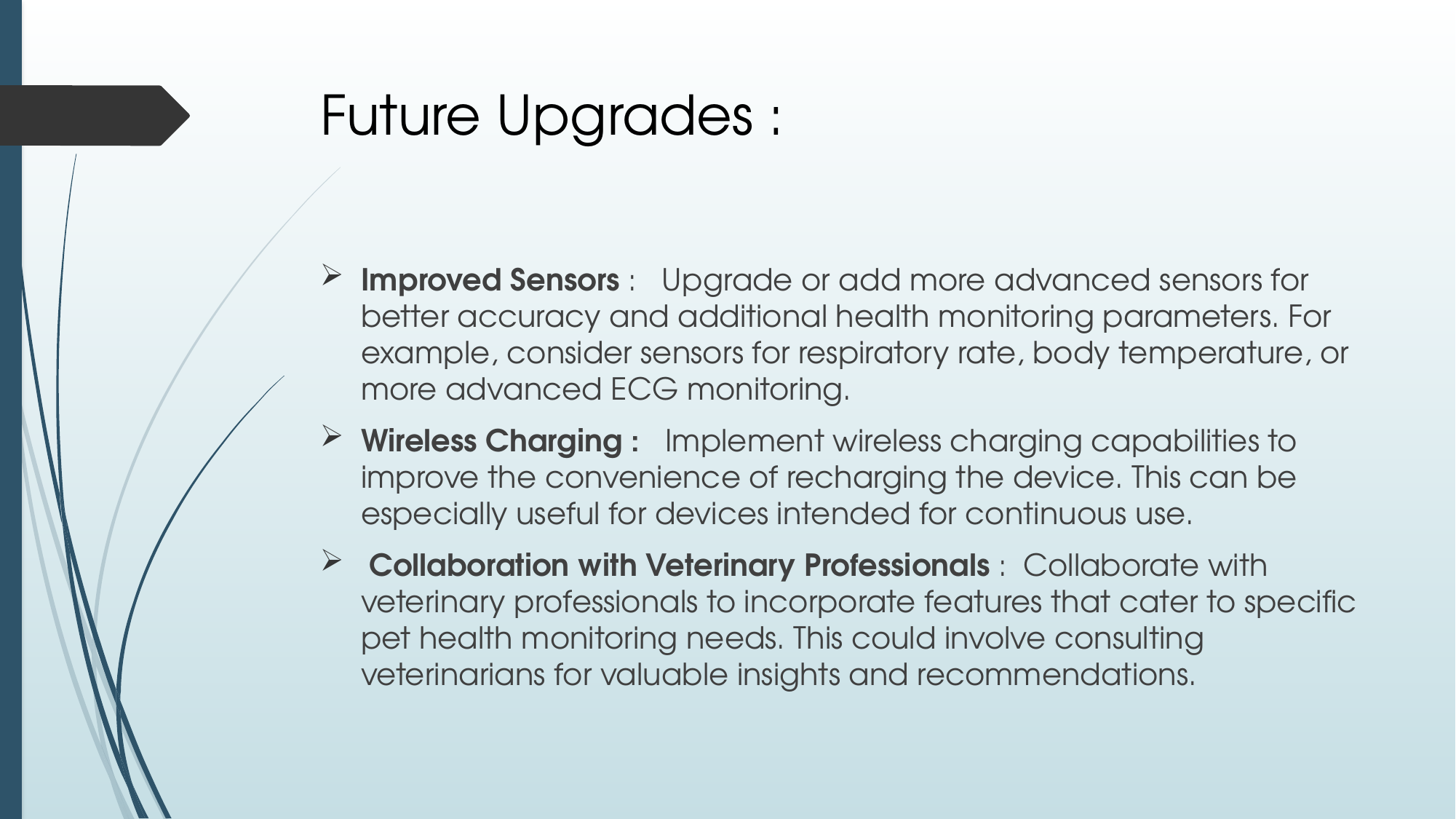

# Future Upgrades :
Improved Sensors :   Upgrade or add more advanced sensors for better accuracy and additional health monitoring parameters. For example, consider sensors for respiratory rate, body temperature, or more advanced ECG monitoring.
Wireless Charging :   Implement wireless charging capabilities to improve the convenience of recharging the device. This can be especially useful for devices intended for continuous use.
 Collaboration with Veterinary Professionals :  Collaborate with veterinary professionals to incorporate features that cater to specific pet health monitoring needs. This could involve consulting veterinarians for valuable insights and recommendations.